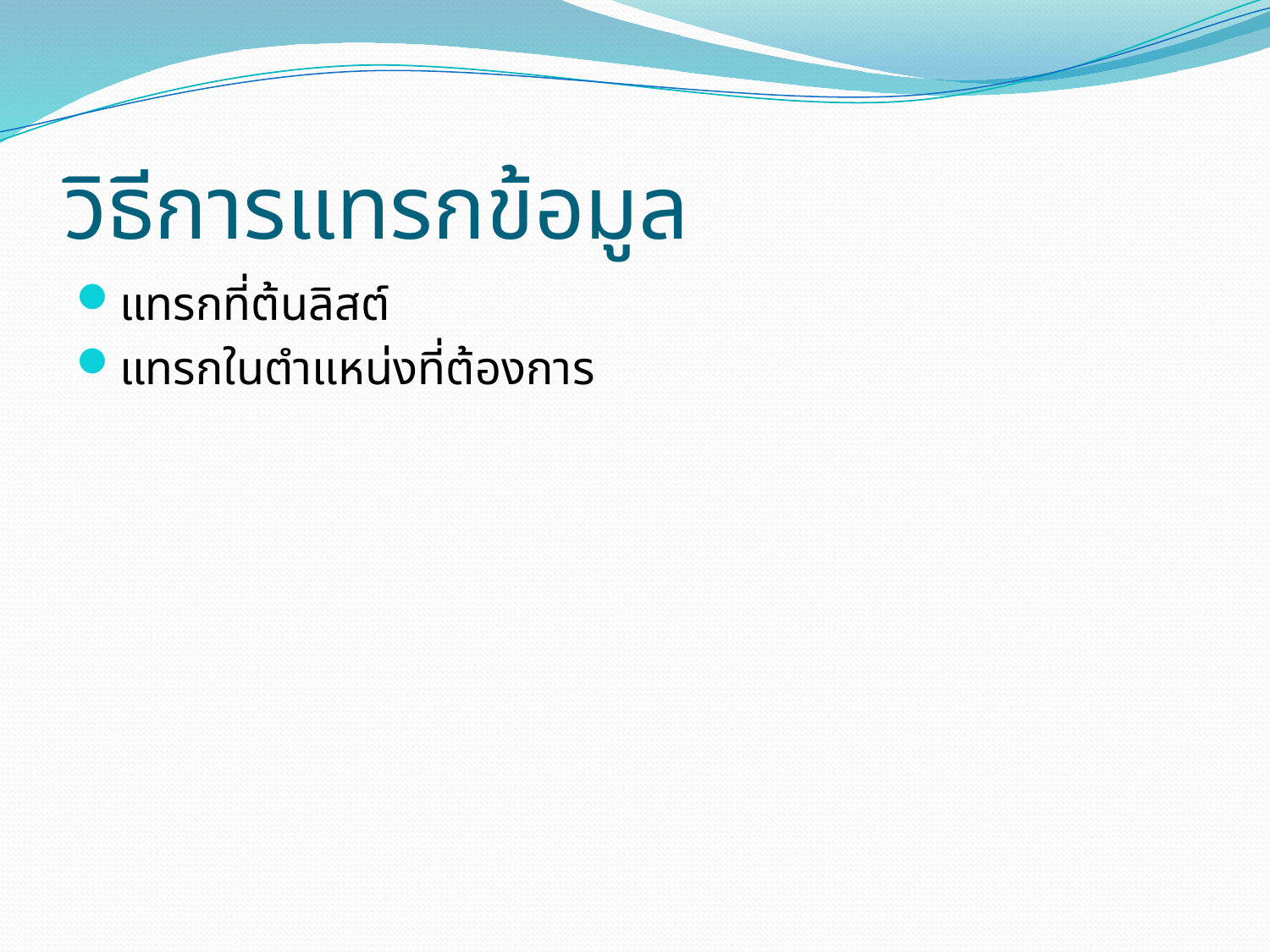

# วิธีการแทรกข้อมูล
แทรกที่ต้นลิสต์
แทรกในตำแหน่งที่ต้องการ